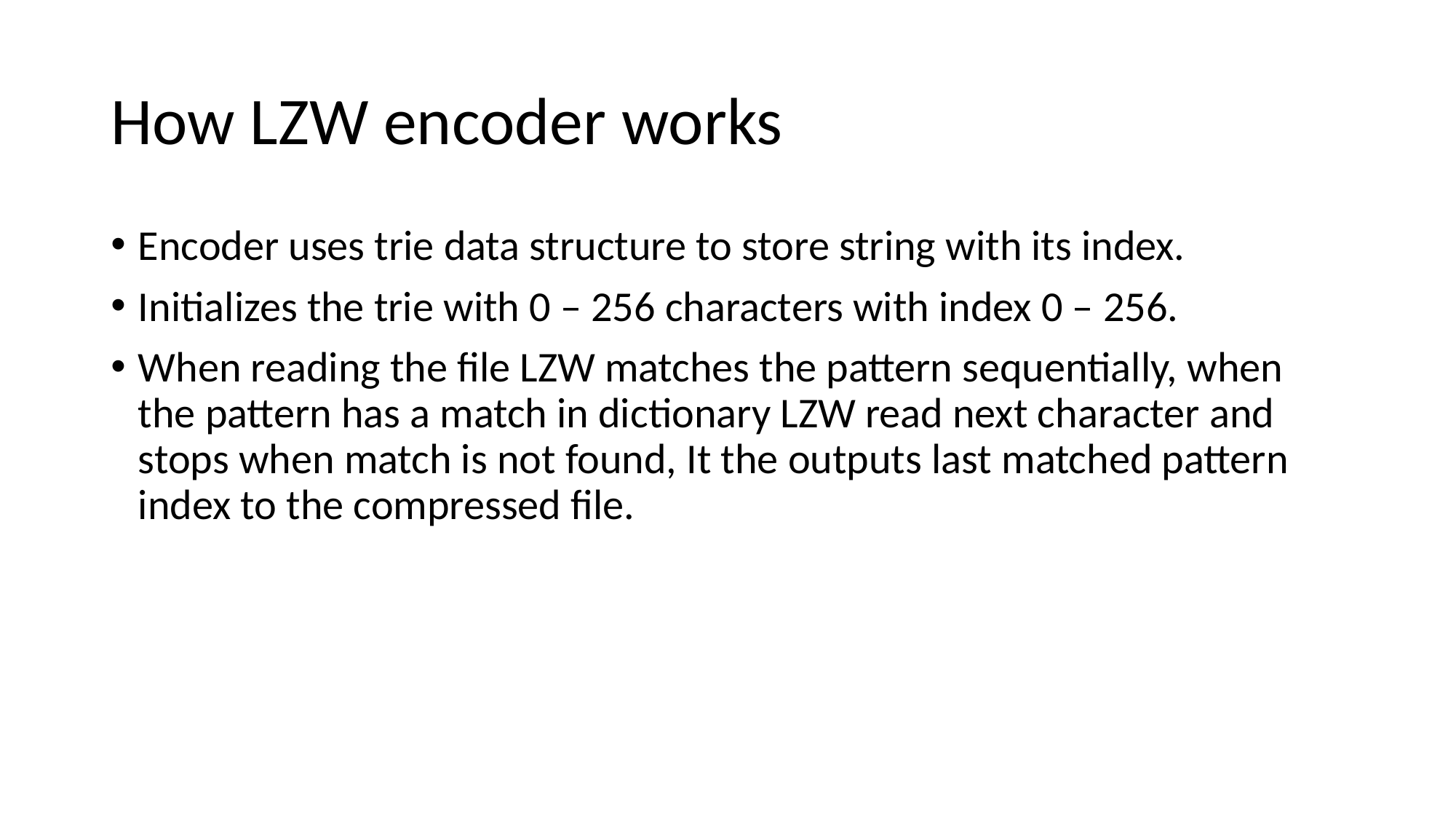

# How LZW encoder works
Encoder uses trie data structure to store string with its index.
Initializes the trie with 0 – 256 characters with index 0 – 256.
When reading the file LZW matches the pattern sequentially, when the pattern has a match in dictionary LZW read next character and stops when match is not found, It the outputs last matched pattern index to the compressed file.